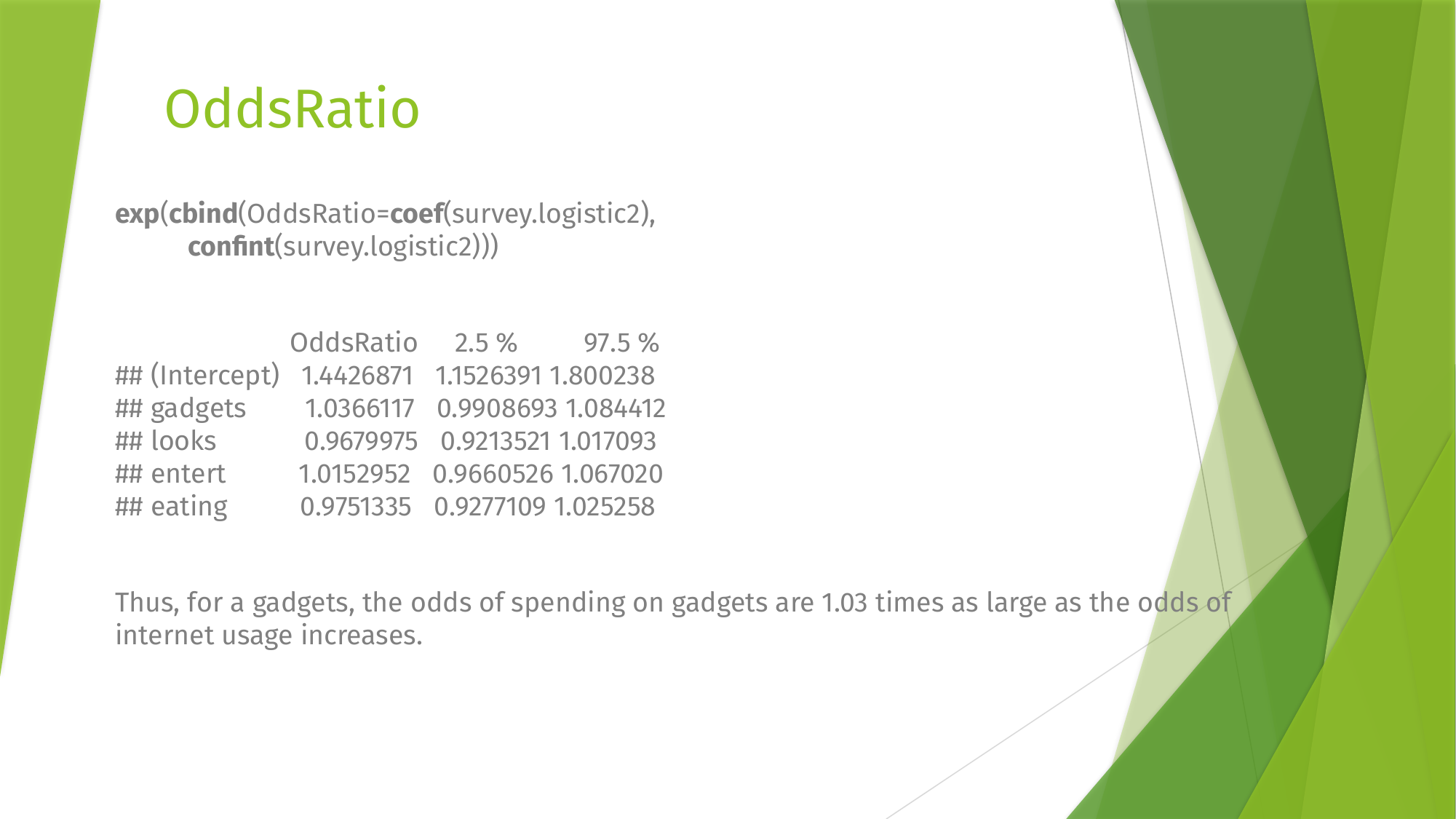

# OddsRatio
exp(cbind(OddsRatio=coef(survey.logistic2),
          confint(survey.logistic2)))

                        OddsRatio     2.5 %         97.5 %
## (Intercept)   1.4426871   1.1526391 1.800238
## gadgets        1.0366117   0.9908693 1.084412
## looks            0.9679975   0.9213521 1.017093
## entert          1.0152952   0.9660526 1.067020
## eating          0.9751335   0.9277109 1.025258

Thus, for a gadgets, the odds of spending on gadgets are 1.03 times as large as the odds of internet usage increases.